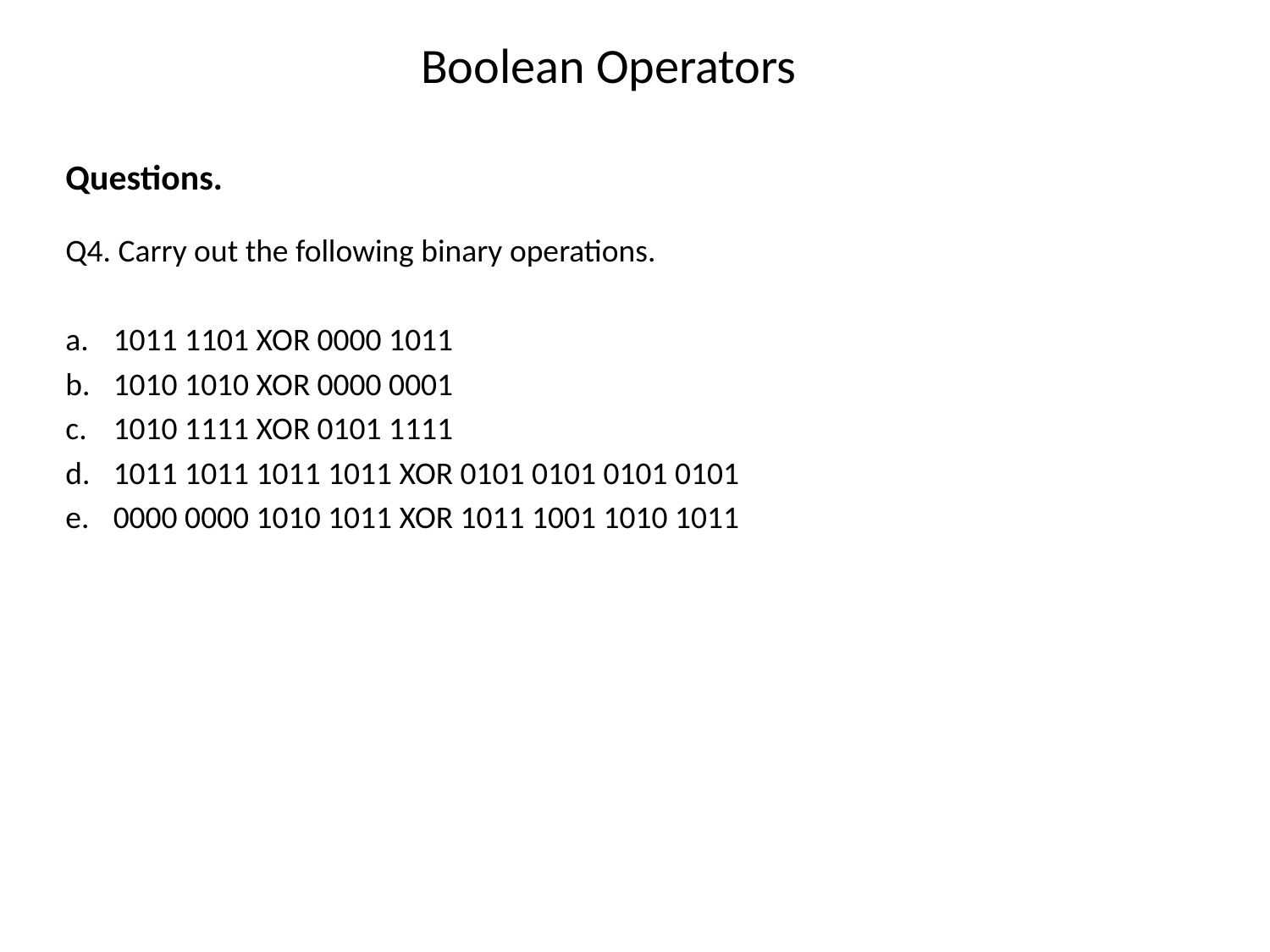

# Boolean Operators
Questions.

Q4. Carry out the following binary operations.

1011 1101 XOR 0000 1011
1010 1010 XOR 0000 0001
1010 1111 XOR 0101 1111
1011 1011 1011 1011 XOR 0101 0101 0101 0101
0000 0000 1010 1011 XOR 1011 1001 1010 1011